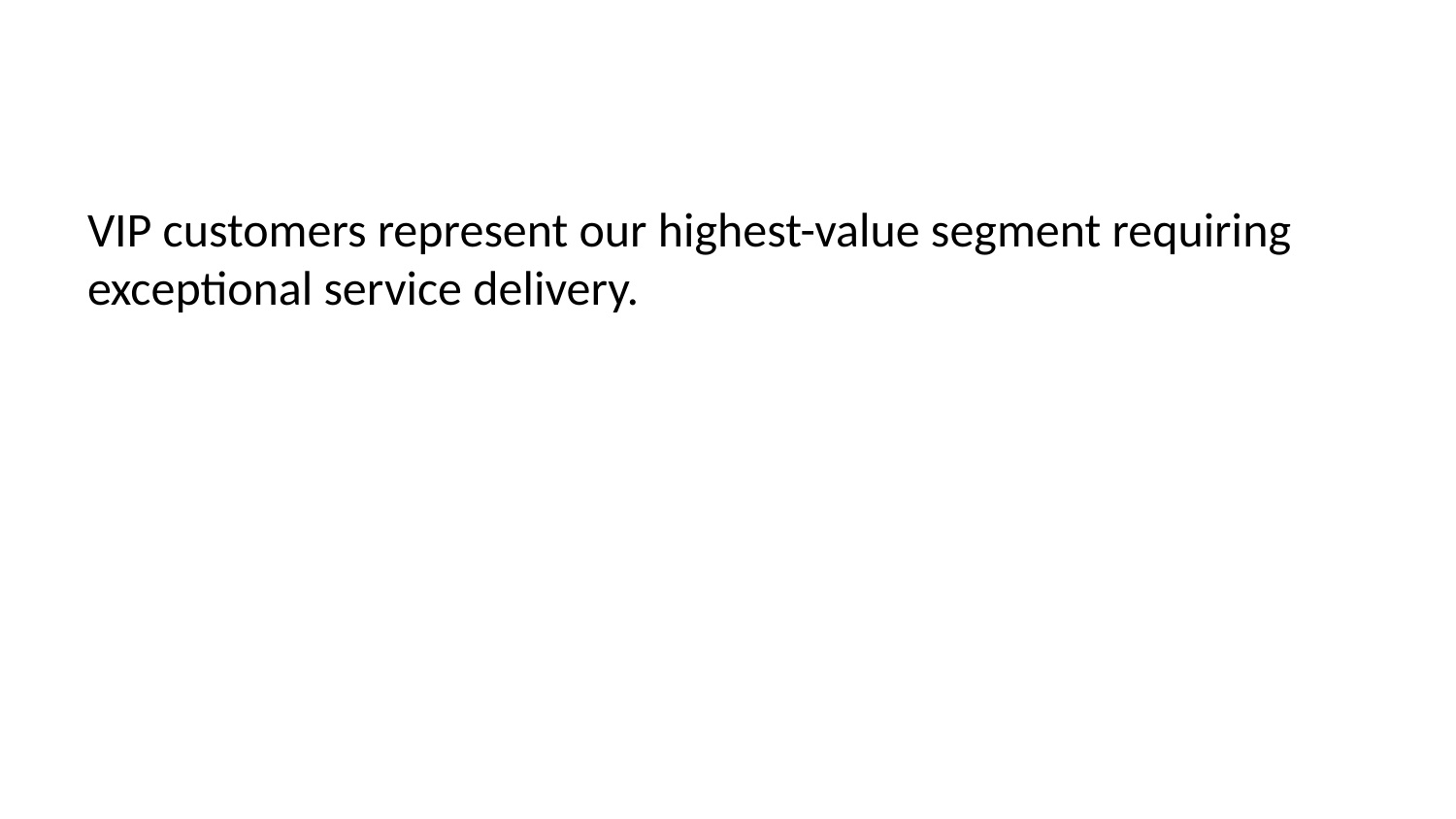

VIP customers represent our highest-value segment requiring exceptional service delivery.